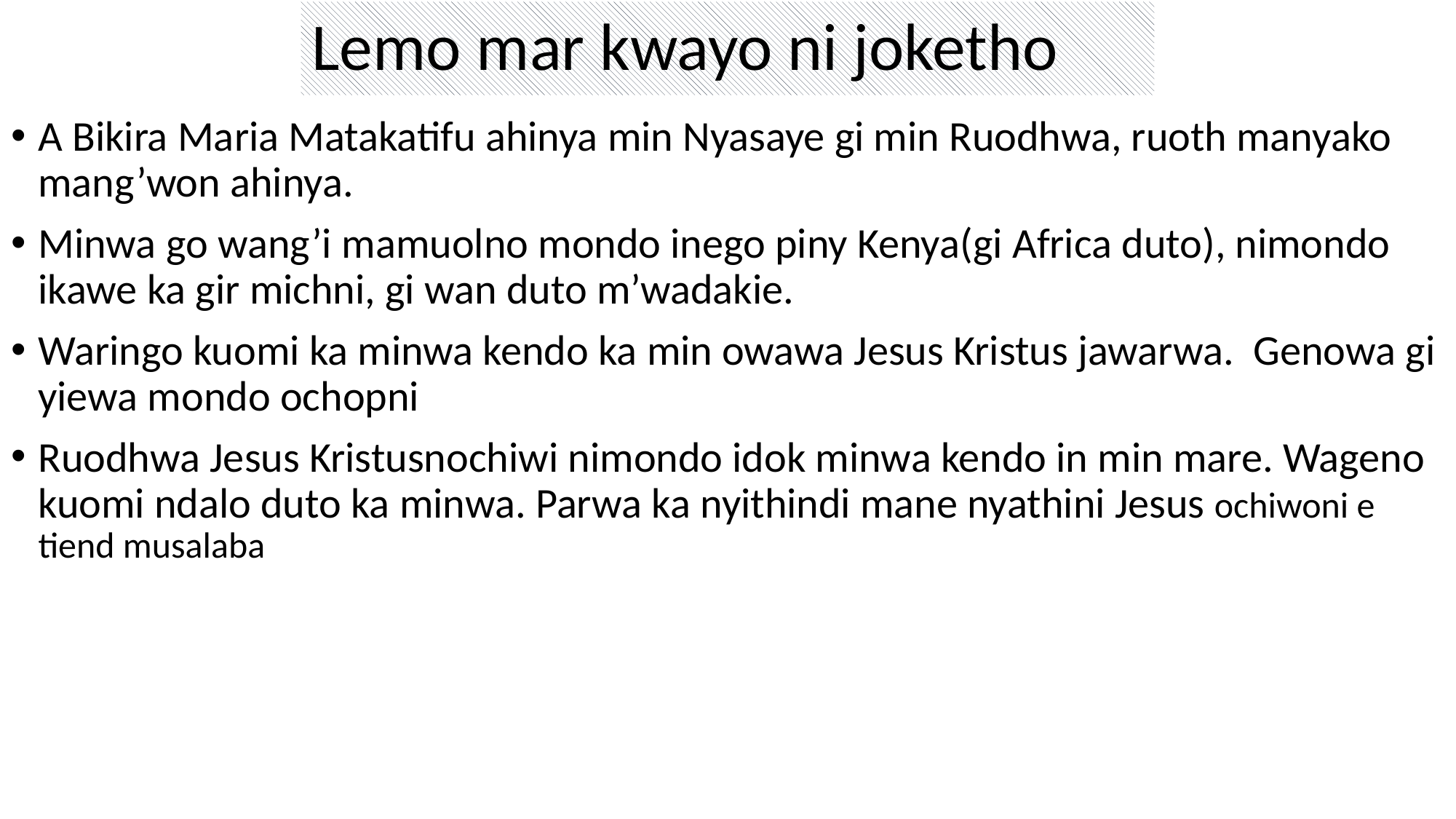

# Lemo mar kwayo ni joketho
A Bikira Maria Matakatifu ahinya min Nyasaye gi min Ruodhwa, ruoth manyako mang’won ahinya.
Minwa go wang’i mamuolno mondo inego piny Kenya(gi Africa duto), nimondo ikawe ka gir michni, gi wan duto m’wadakie.
Waringo kuomi ka minwa kendo ka min owawa Jesus Kristus jawarwa.  Genowa gi yiewa mondo ochopni
Ruodhwa Jesus Kristusnochiwi nimondo idok minwa kendo in min mare. Wageno kuomi ndalo duto ka minwa. Parwa ka nyithindi mane nyathini Jesus ochiwoni e tiend musalaba